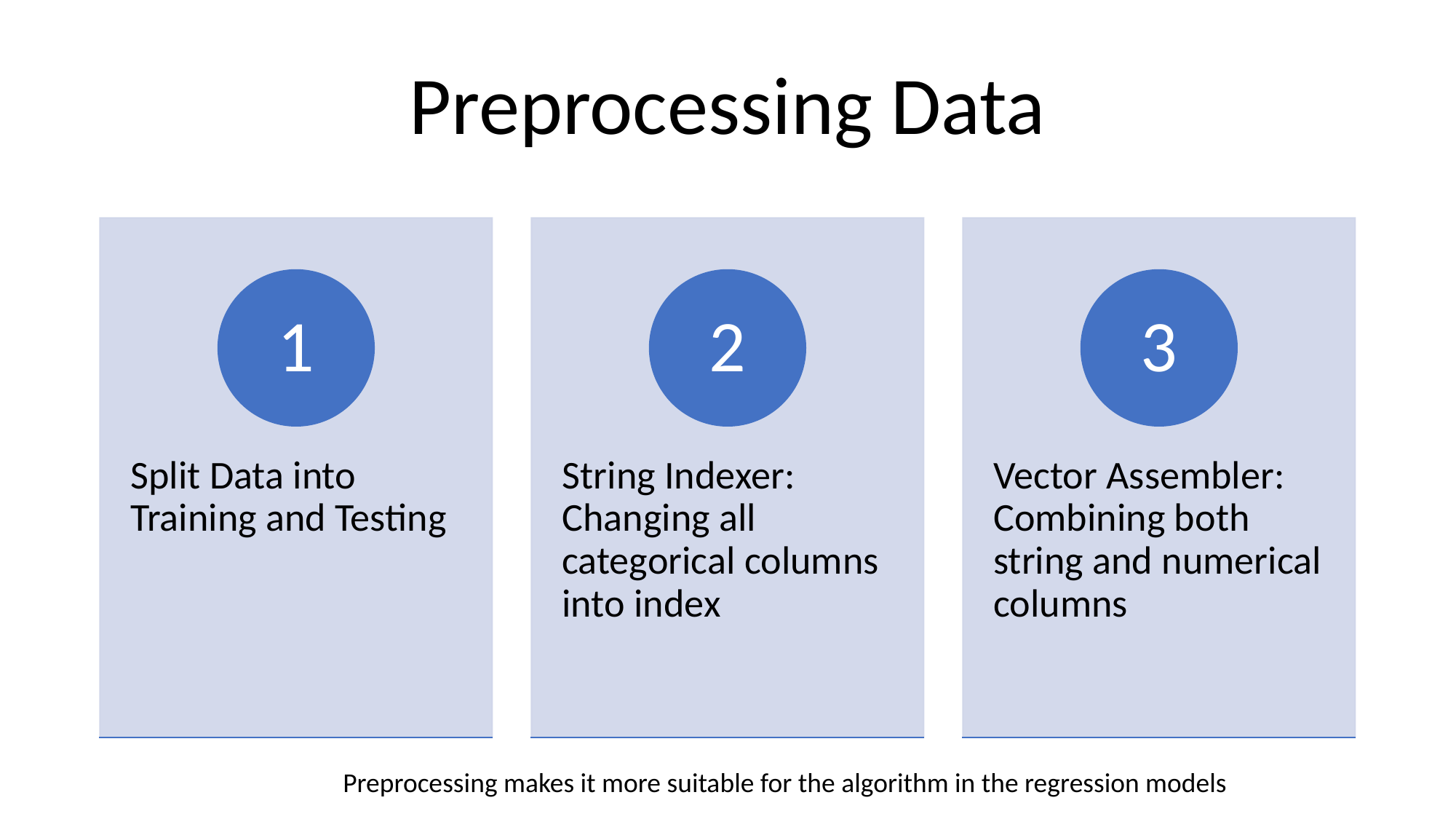

# Preprocessing Data
Split Data into Training and Testing
1
String Indexer: Changing all categorical columns into index
2
Vector Assembler: Combining both string and numerical columns
3
Preprocessing makes it more suitable for the algorithm in the regression models